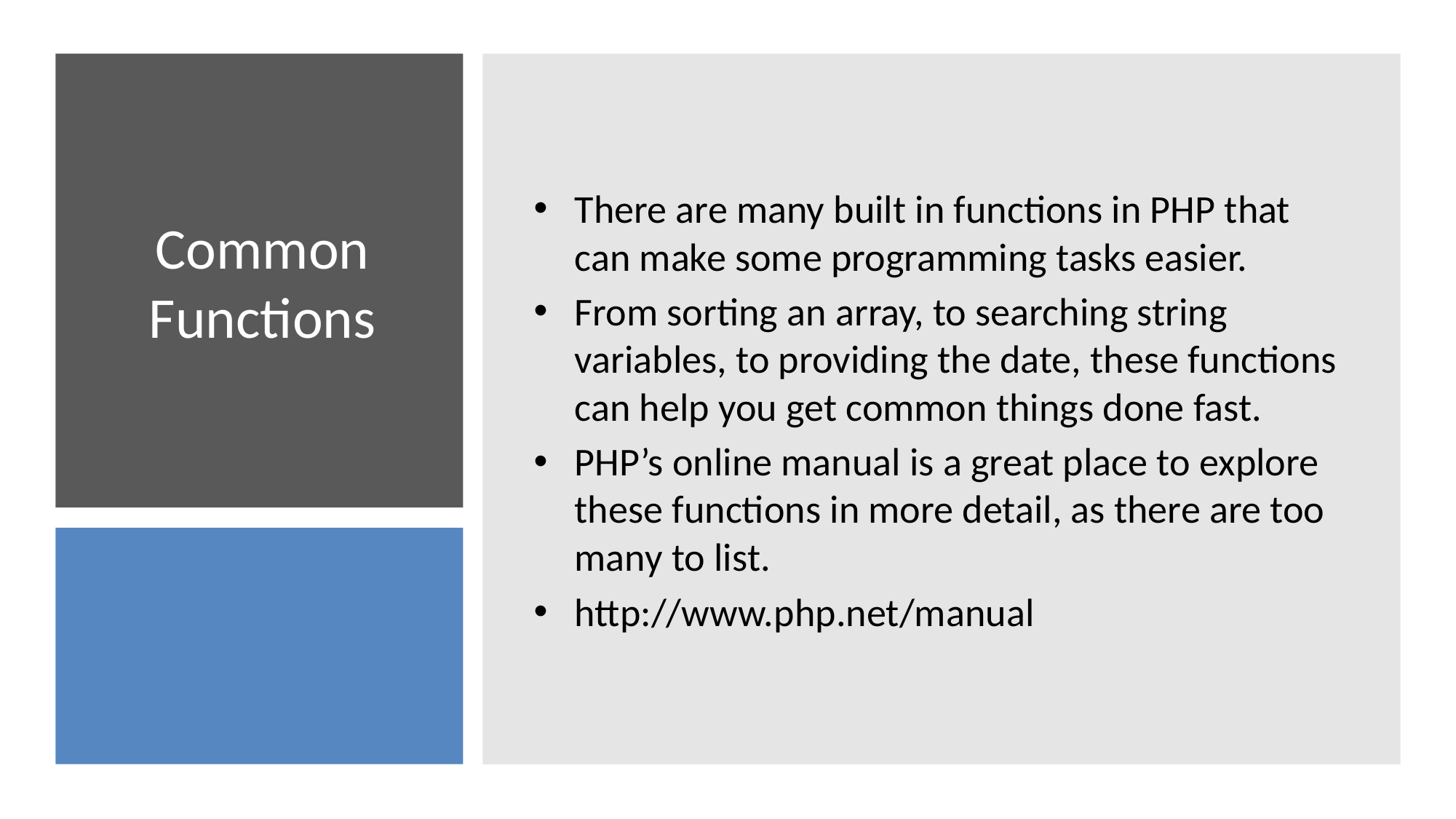

There are many built in functions in PHP that can make some programming tasks easier.
From sorting an array, to searching string variables, to providing the date, these functions can help you get common things done fast.
PHP’s online manual is a great place to explore these functions in more detail, as there are too many to list.
http://www.php.net/manual
# Common Functions